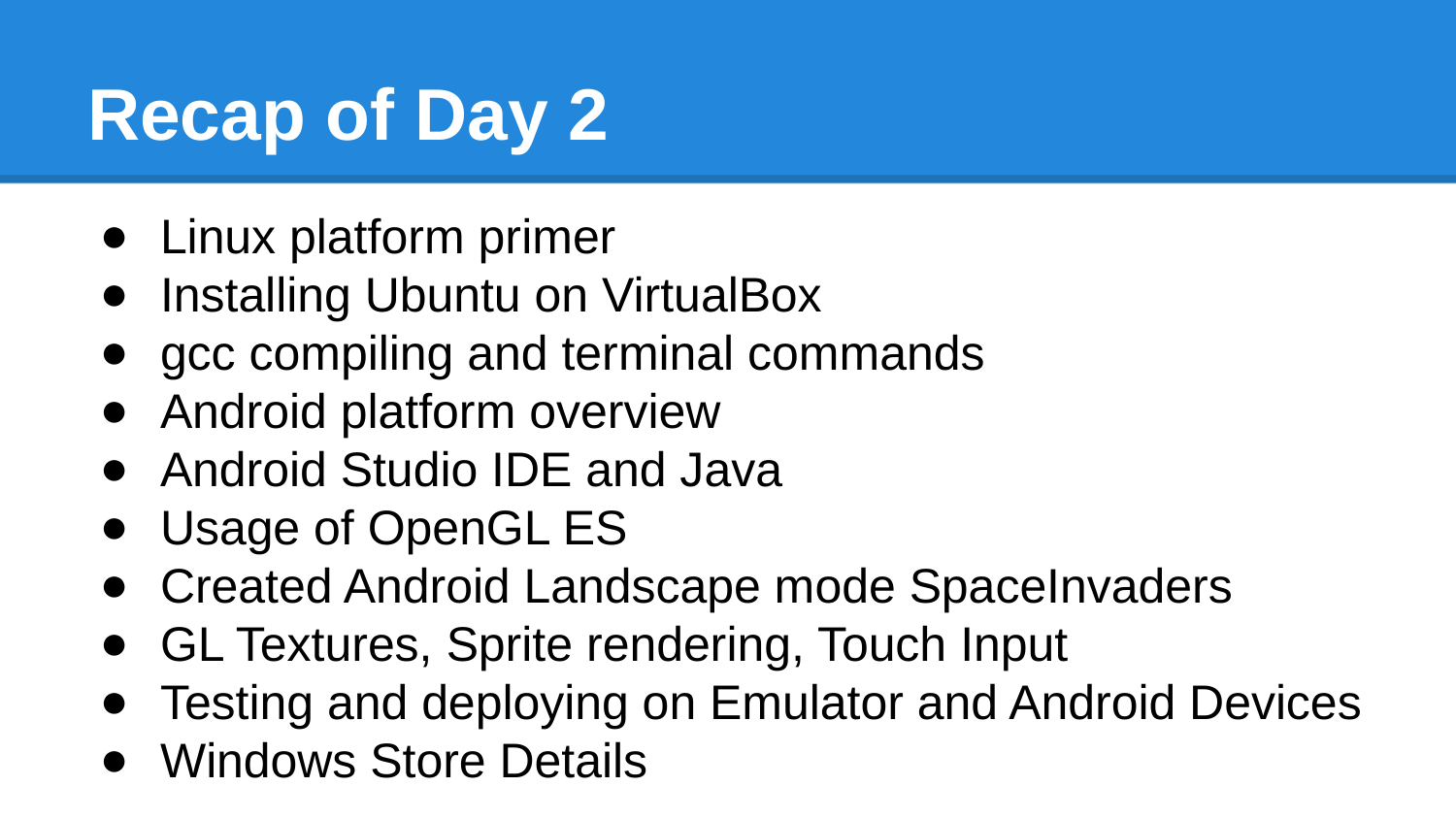

# Recap of Day 2
Linux platform primer
Installing Ubuntu on VirtualBox
gcc compiling and terminal commands
Android platform overview
Android Studio IDE and Java
Usage of OpenGL ES
Created Android Landscape mode SpaceInvaders
GL Textures, Sprite rendering, Touch Input
Testing and deploying on Emulator and Android Devices
Windows Store Details